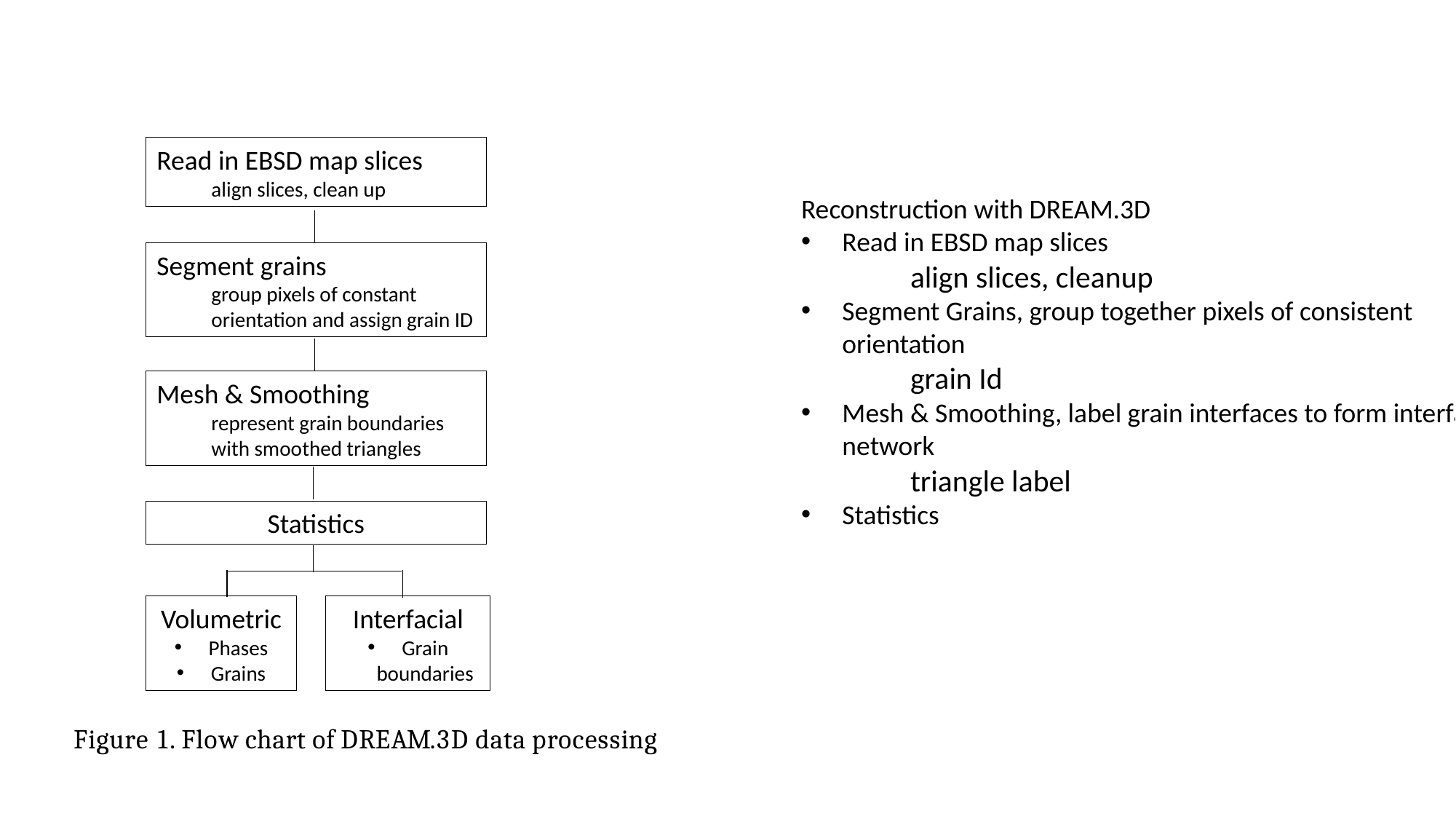

Read in EBSD map slices
align slices, clean up
Reconstruction with DREAM.3D
Read in EBSD map slices
align slices, cleanup
Segment Grains, group together pixels of consistent orientation
grain Id
Mesh & Smoothing, label grain interfaces to form interface network
triangle label
Statistics
Segment grains
group pixels of constant orientation and assign grain ID
Mesh & Smoothing
represent grain boundaries with smoothed triangles
Statistics
Volumetric
Phases
Grains
Interfacial
Grain boundaries
Figure 1. Flow chart of DREAM.3D data processing